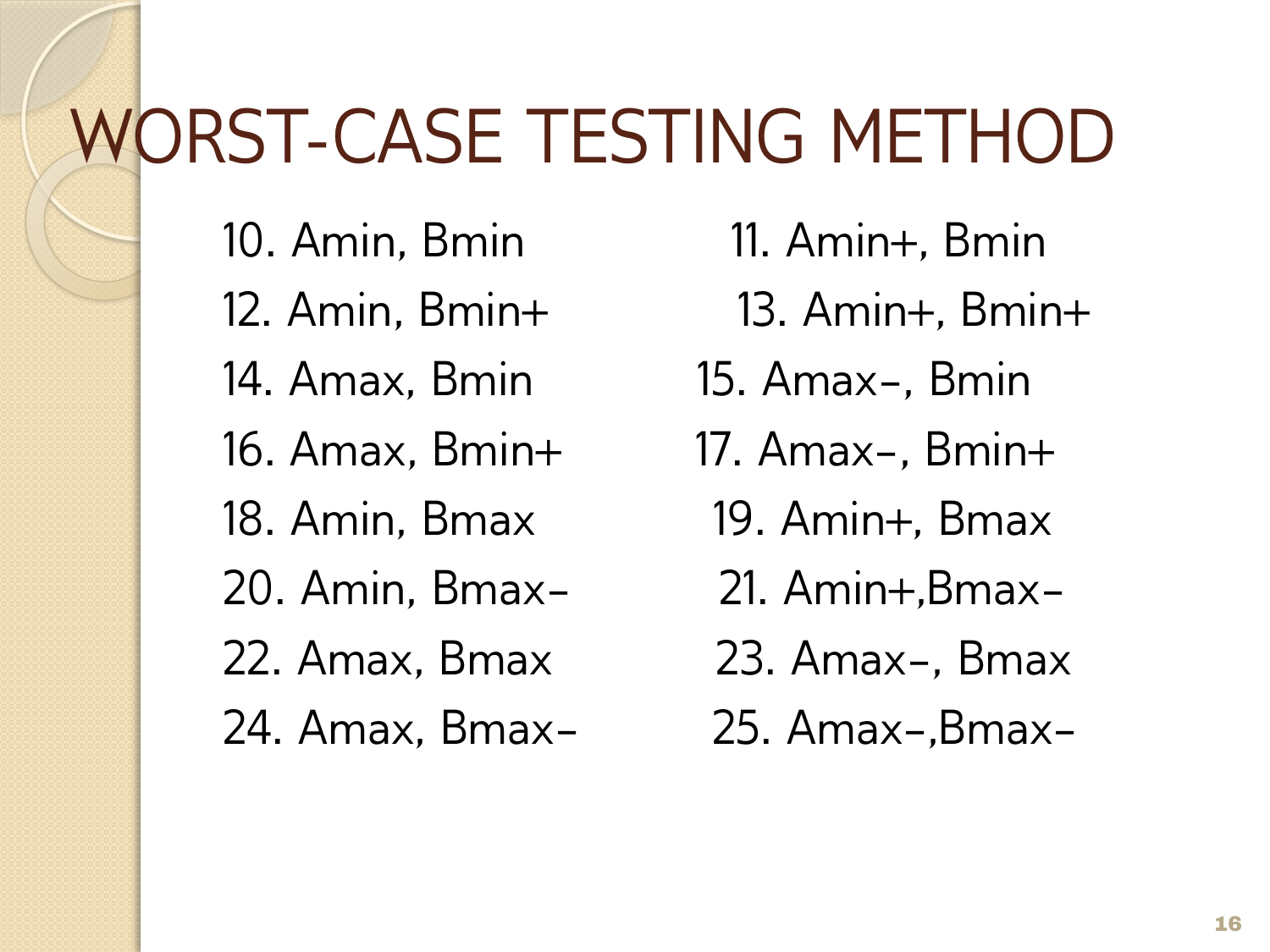

# WORST-CASE TESTING METHOD
10. Amin, Bmin 		11. Amin+, Bmin
12. Amin, Bmin+	         13. Amin+, Bmin+
14. Amax, Bmin           15. Amax–, Bmin
16. Amax, Bmin+         17. Amax–, Bmin+
18. Amin, Bmax            19. Amin+, Bmax
20. Amin, Bmax–          21. Amin+,Bmax–
22. Amax, Bmax           23. Amax–, Bmax
24. Amax, Bmax–         25. Amax–,Bmax–
16